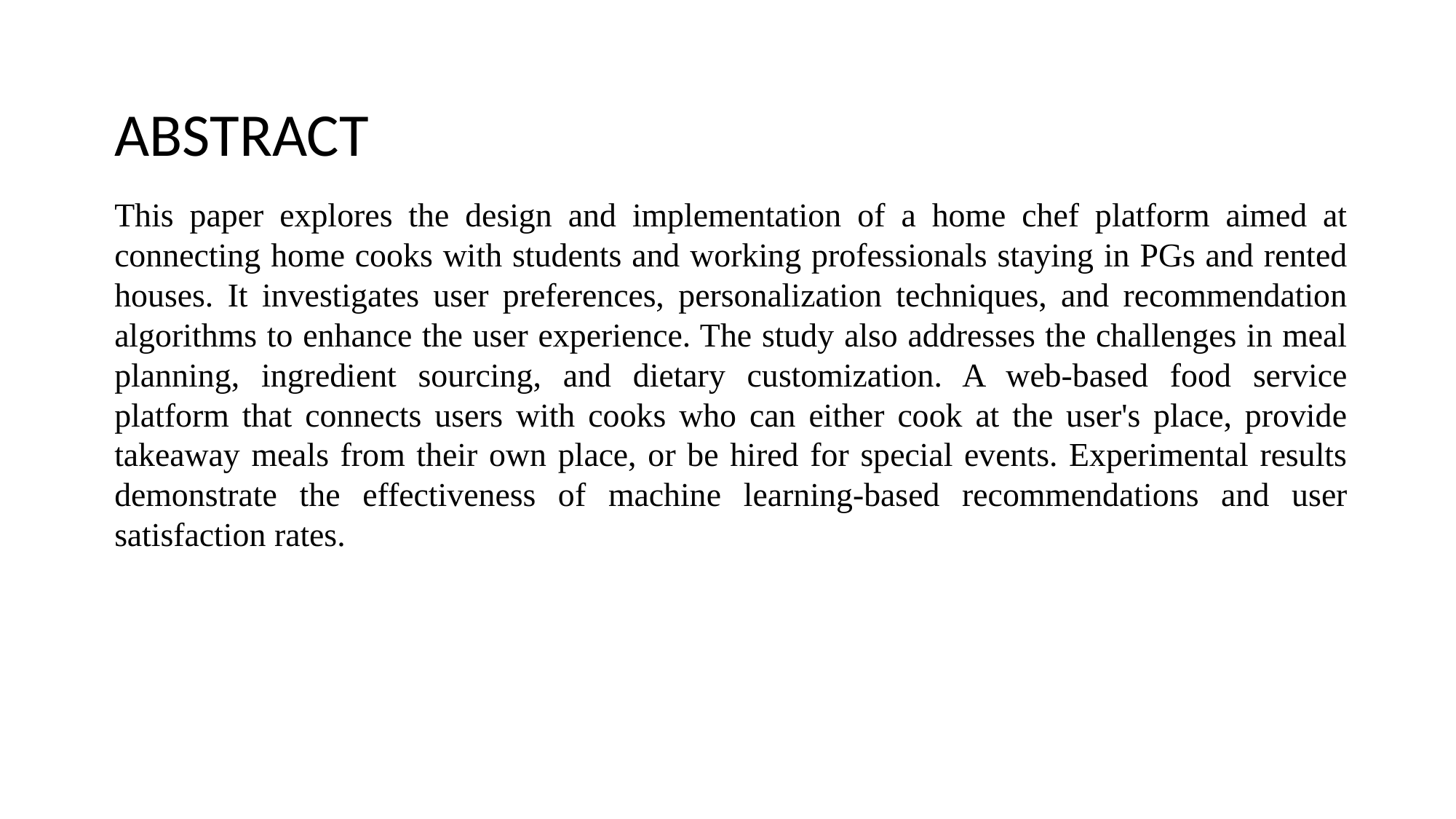

# ABSTRACT
.
This paper explores the design and implementation of a home chef platform aimed at connecting home cooks with students and working professionals staying in PGs and rented houses. It investigates user preferences, personalization techniques, and recommendation algorithms to enhance the user experience. The study also addresses the challenges in meal planning, ingredient sourcing, and dietary customization. A web-based food service platform that connects users with cooks who can either cook at the user's place, provide takeaway meals from their own place, or be hired for special events. Experimental results demonstrate the effectiveness of machine learning-based recommendations and user satisfaction rates.